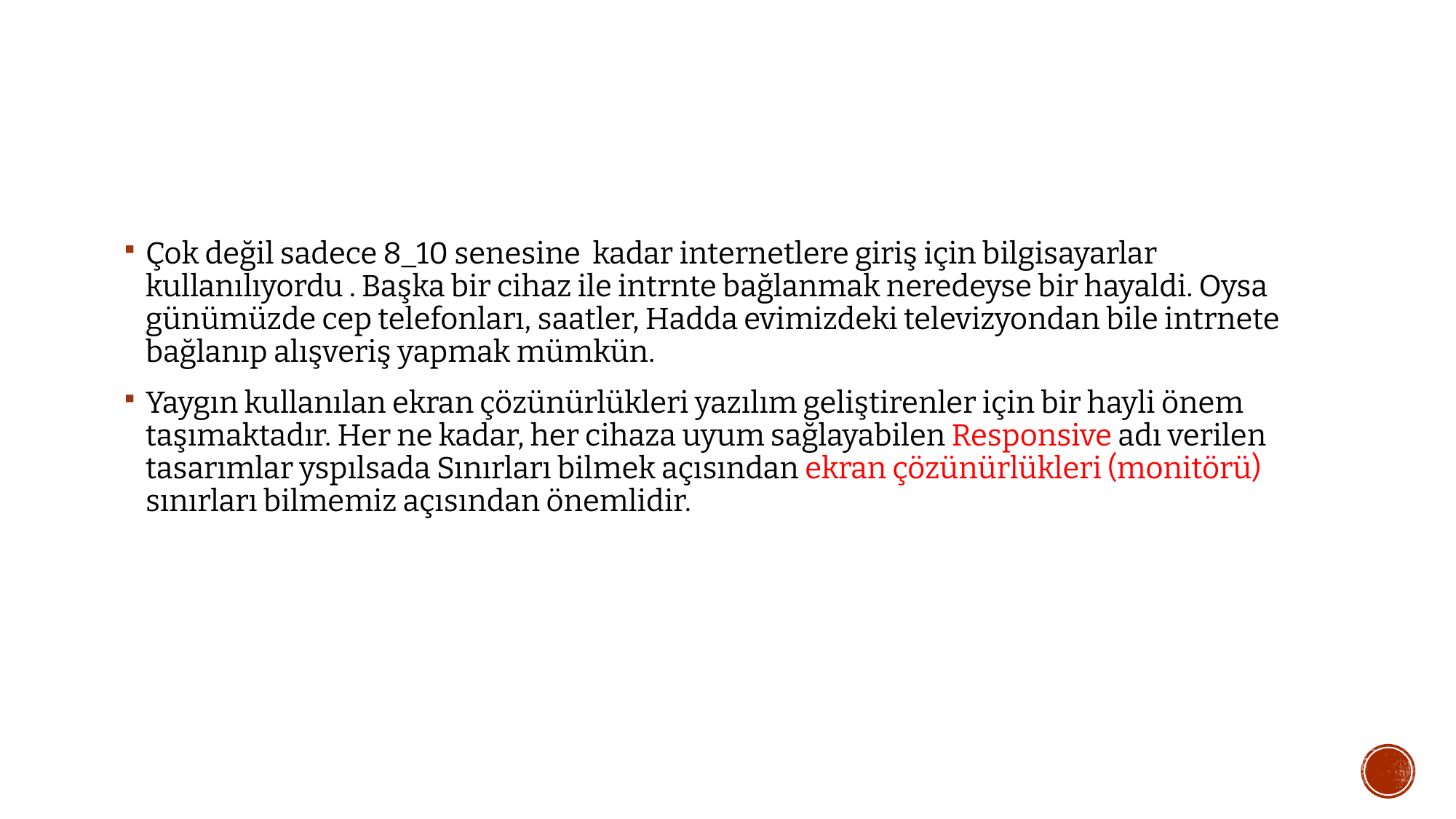

Çok değil sadece 8_10 senesine  kadar internetlere giriş için bilgisayarlar kullanılıyordu . Başka bir cihaz ile intrnte bağlanmak neredeyse bir hayaldi. Oysa günümüzde cep telefonları, saatler, Hadda evimizdeki televizyondan bile intrnete bağlanıp alışveriş yapmak mümkün.
Yaygın kullanılan ekran çözünürlükleri yazılım geliştirenler için bir hayli önem taşımaktadır. Her ne kadar, her cihaza uyum sağlayabilen Responsive adı verilen tasarımlar yspılsada Sınırları bilmek açısından ekran çözünürlükleri (monitörü) sınırları bilmemiz açısından önemlidir.